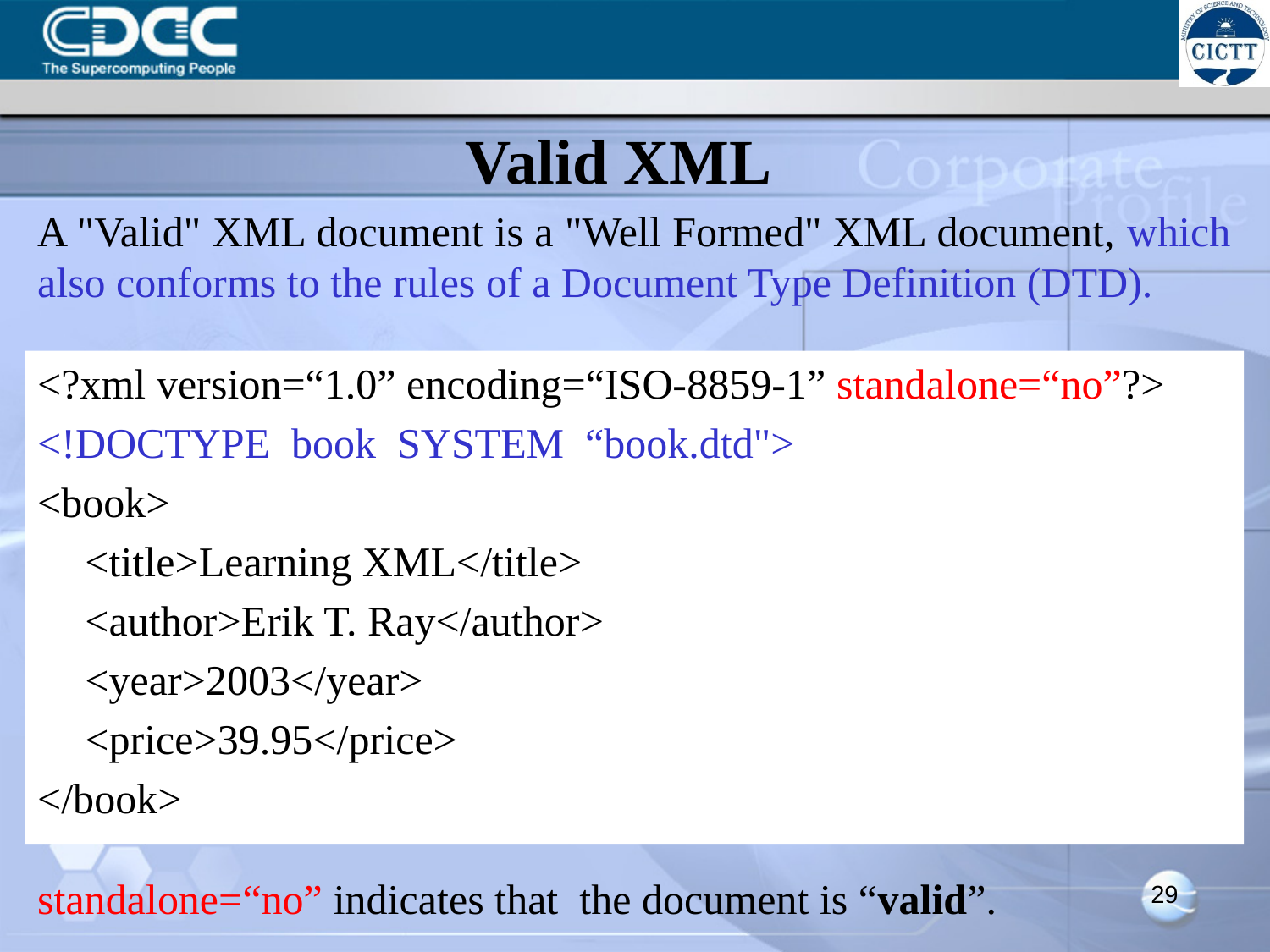

# Valid XML
A "Valid" XML document is a "Well Formed" XML document, which also conforms to the rules of a Document Type Definition (DTD).

<?xml version=“1.0” encoding=“ISO-8859-1” standalone=“no”?>
<!DOCTYPE  book  SYSTEM  “book.dtd">
<book>
	<title>Learning XML</title>
	<author>Erik T. Ray</author>
	<year>2003</year>
	<price>39.95</price>
</book>

standalone=“no” indicates that  the document is “valid”.